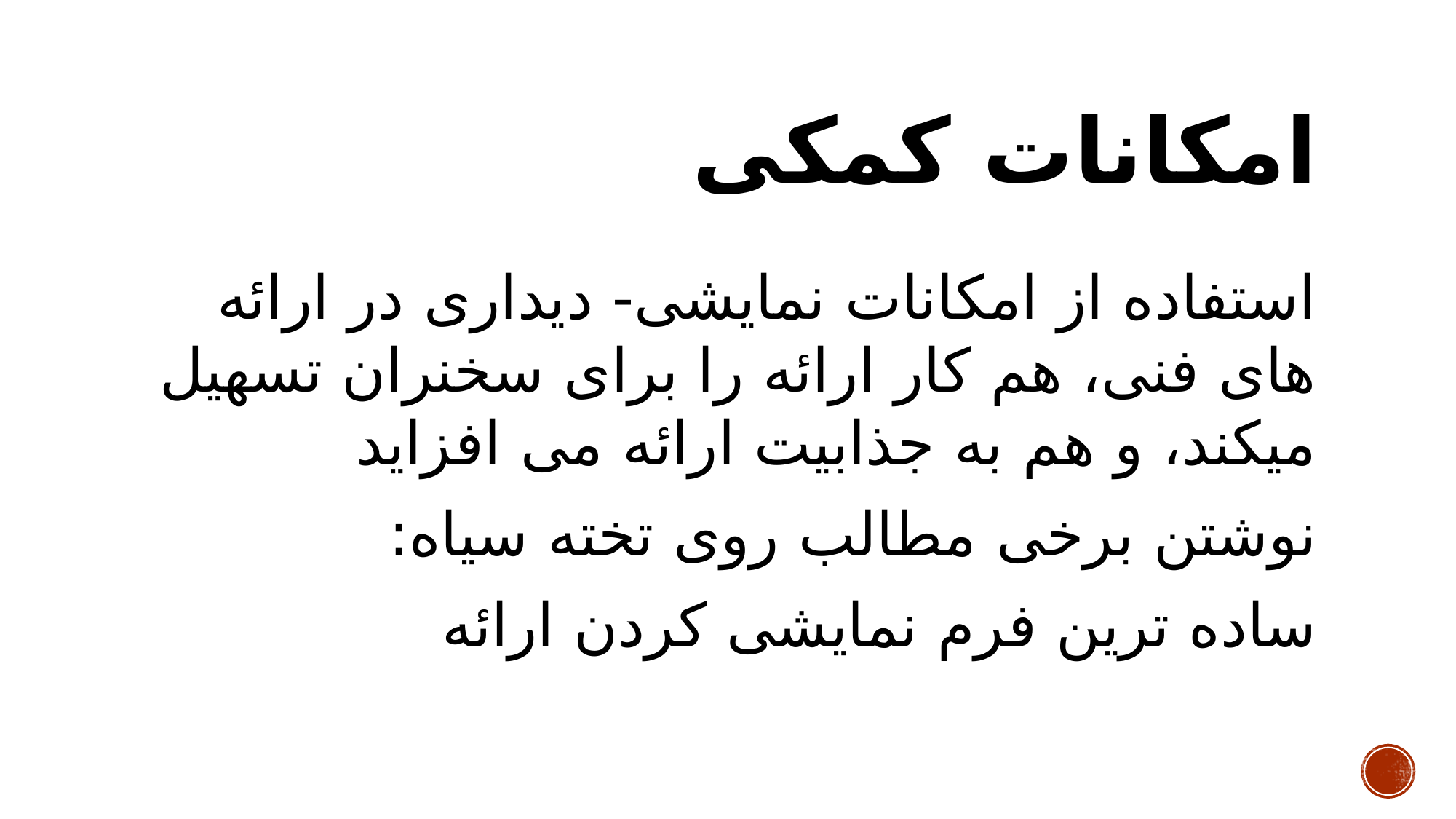

# امکانات کمکی
استفاده از امکانات نمایشی- دیداری در ارائه های فنی، هم کار ارائه را برای سخنران تسهیل میکند، و هم به جذابیت ارائه می افزاید
نوشتن برخی مطالب روی تخته سیاه:
ساده ترین فرم نمایشی کردن ارائه